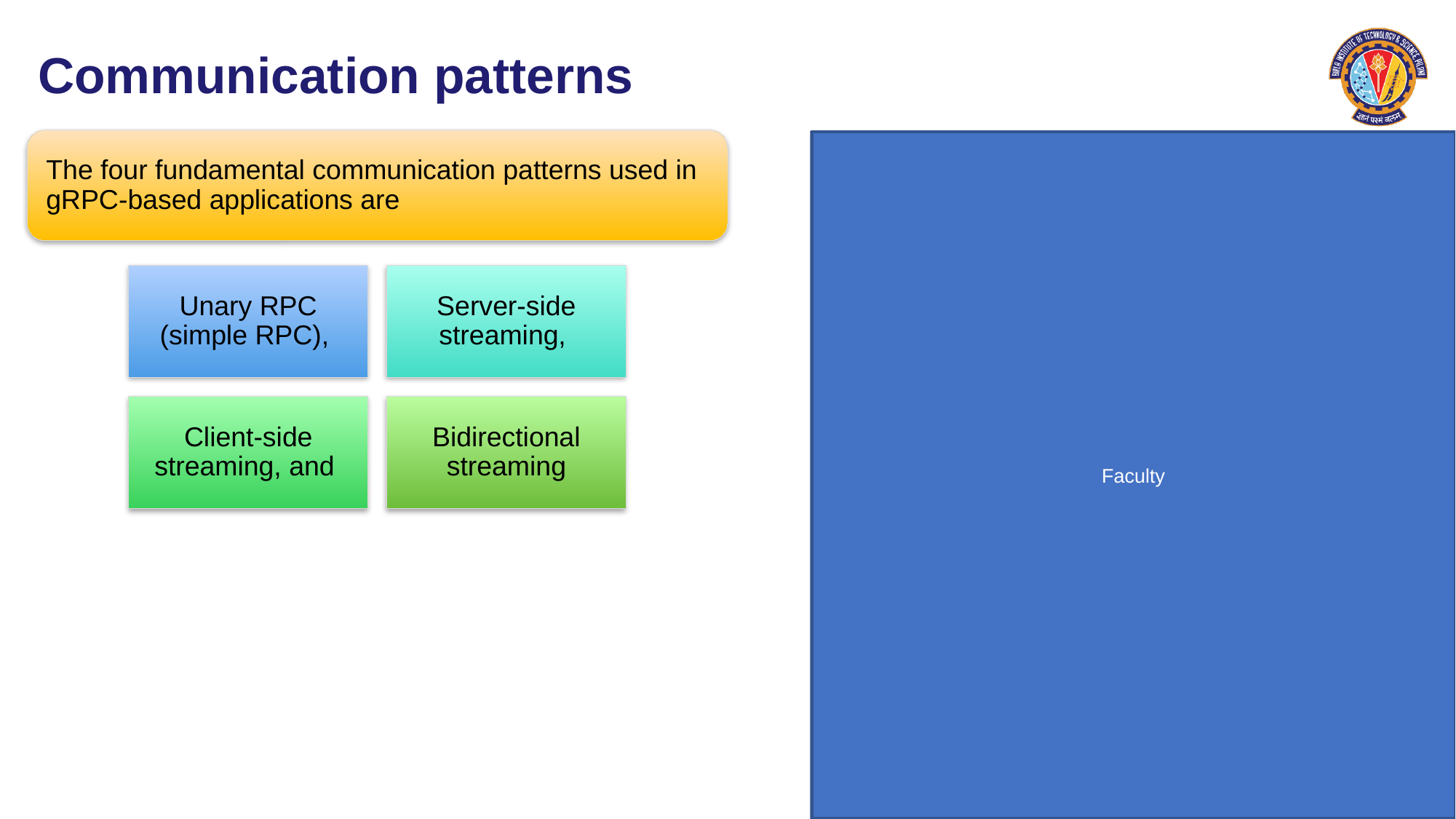

# Communication patterns
The four fundamental communication patterns used in gRPC-based applications are
Unary RPC (simple RPC),
Server-side streaming,
Client-side streaming, and
Bidirectional streaming